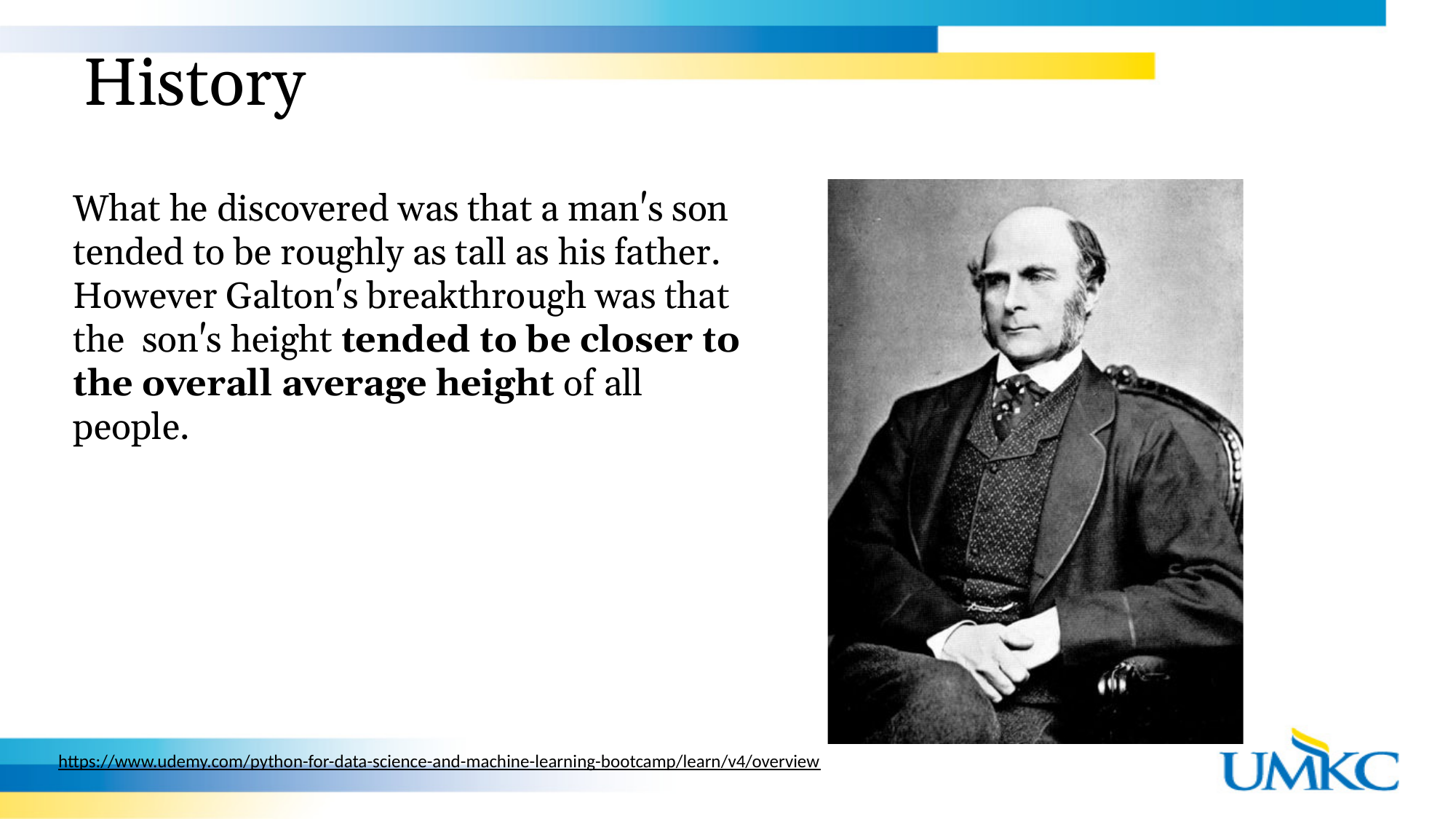

History
What he discovered was that a man's son tended to be roughly as tall as his father.
However Galton's breakthrough was that the  son's height tended to be closer to the overall average height of all people.

https://www.udemy.com/python-for-data-science-and-machine-learning-bootcamp/learn/v4/overview